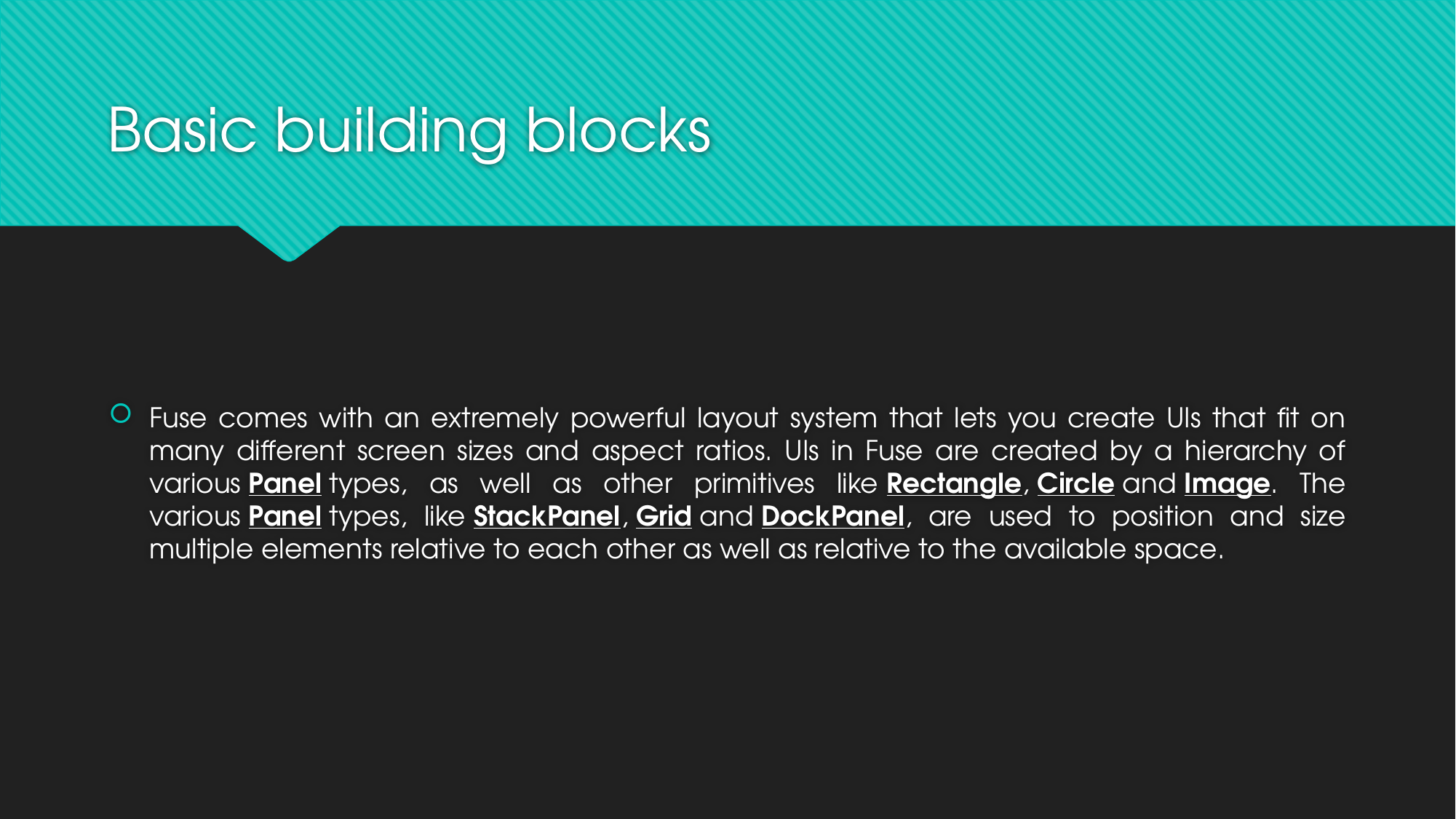

# Basic building blocks
Fuse comes with an extremely powerful layout system that lets you create UIs that fit on many different screen sizes and aspect ratios. UIs in Fuse are created by a hierarchy of various Panel types, as well as other primitives like Rectangle, Circle and Image. The various Panel types, like StackPanel, Grid and DockPanel, are used to position and size multiple elements relative to each other as well as relative to the available space.